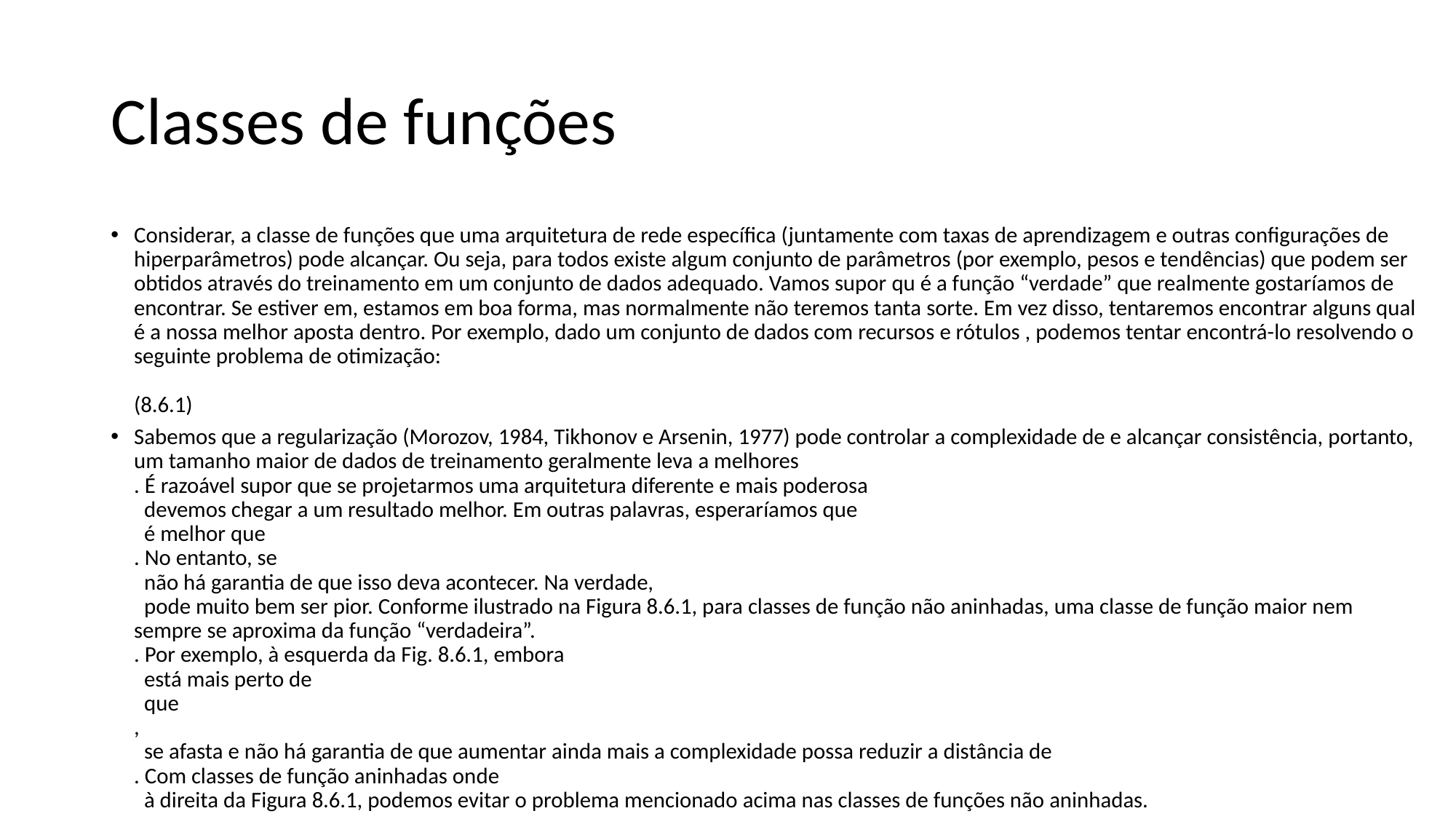

# Classes de funções
Considerar, a classe de funções que uma arquitetura de rede específica (juntamente com taxas de aprendizagem e outras configurações de hiperparâmetros) pode alcançar. Ou seja, para todos existe algum conjunto de parâmetros (por exemplo, pesos e tendências) que podem ser obtidos através do treinamento em um conjunto de dados adequado. Vamos supor qu é a função “verdade” que realmente gostaríamos de encontrar. Se estiver em, estamos em boa forma, mas normalmente não teremos tanta sorte. Em vez disso, tentaremos encontrar alguns qual é a nossa melhor aposta dentro. Por exemplo, dado um conjunto de dados com recursos e rótulos , podemos tentar encontrá-lo resolvendo o seguinte problema de otimização:
(8.6.1)
Sabemos que a regularização (Morozov, 1984, Tikhonov e Arsenin, 1977) pode controlar a complexidade de e alcançar consistência, portanto, um tamanho maior de dados de treinamento geralmente leva a melhores
. É razoável supor que se projetarmos uma arquitetura diferente e mais poderosa
  devemos chegar a um resultado melhor. Em outras palavras, esperaríamos que
  é melhor que
. No entanto, se
  não há garantia de que isso deva acontecer. Na verdade,
  pode muito bem ser pior. Conforme ilustrado na Figura 8.6.1, para classes de função não aninhadas, uma classe de função maior nem sempre se aproxima da função “verdadeira”.
. Por exemplo, à esquerda da Fig. 8.6.1, embora
  está mais perto de
  que
,
  se afasta e não há garantia de que aumentar ainda mais a complexidade possa reduzir a distância de
. Com classes de função aninhadas onde
  à direita da Figura 8.6.1, podemos evitar o problema mencionado acima nas classes de funções não aninhadas.